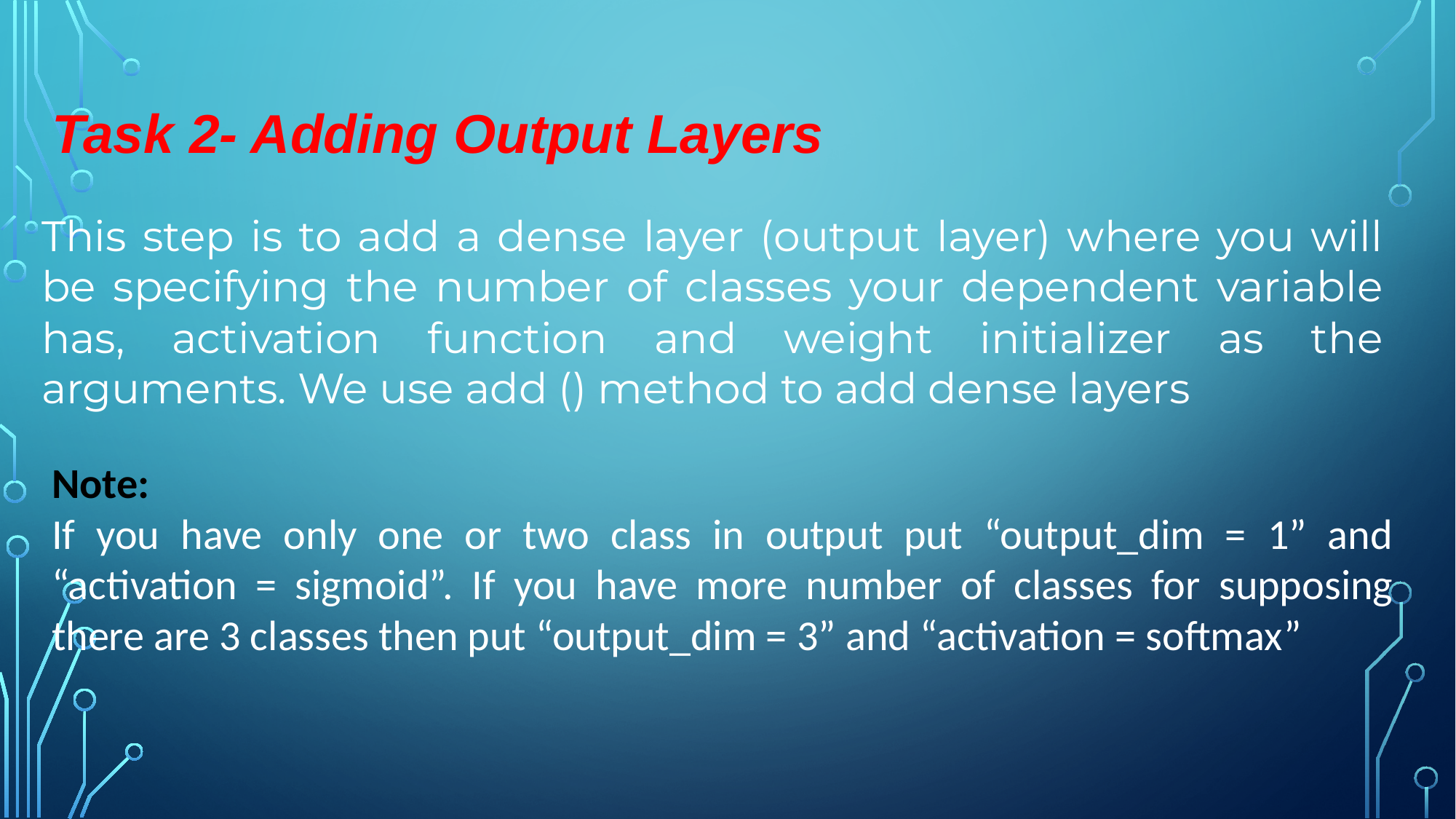

Task 2- Adding Output Layers

This step is to add a dense layer (output layer) where you will be specifying the number of classes your dependent variable has, activation function and weight initializer as the arguments. We use add () method to add dense layers
Note:
If you have only one or two class in output put “output_dim = 1” and “activation = sigmoid”. If you have more number of classes for supposing there are 3 classes then put “output_dim = 3” and “activation = softmax”